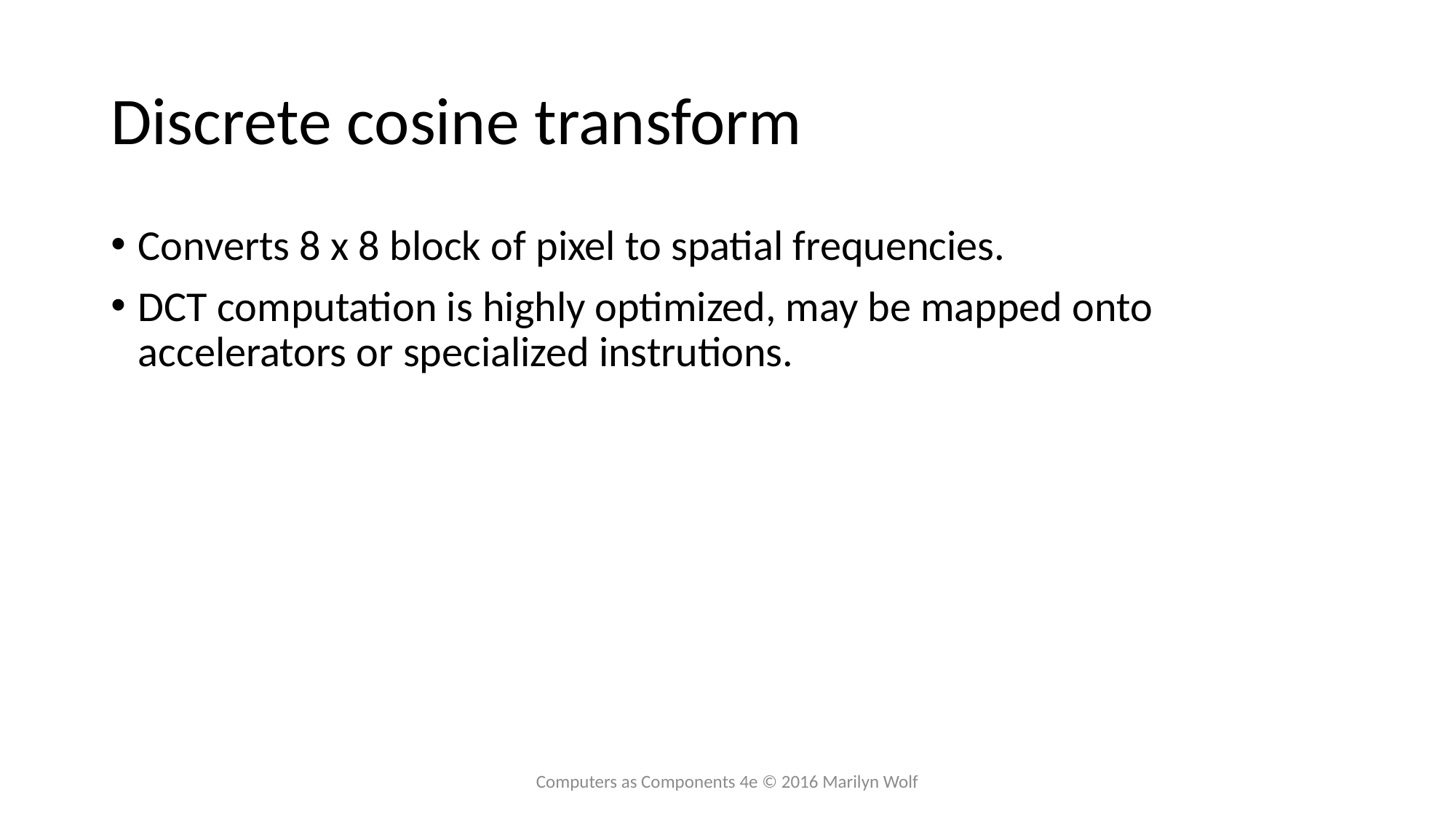

# Discrete cosine transform
Converts 8 x 8 block of pixel to spatial frequencies.
DCT computation is highly optimized, may be mapped onto accelerators or specialized instrutions.

Computers as Components 4e © 2016 Marilyn Wolf